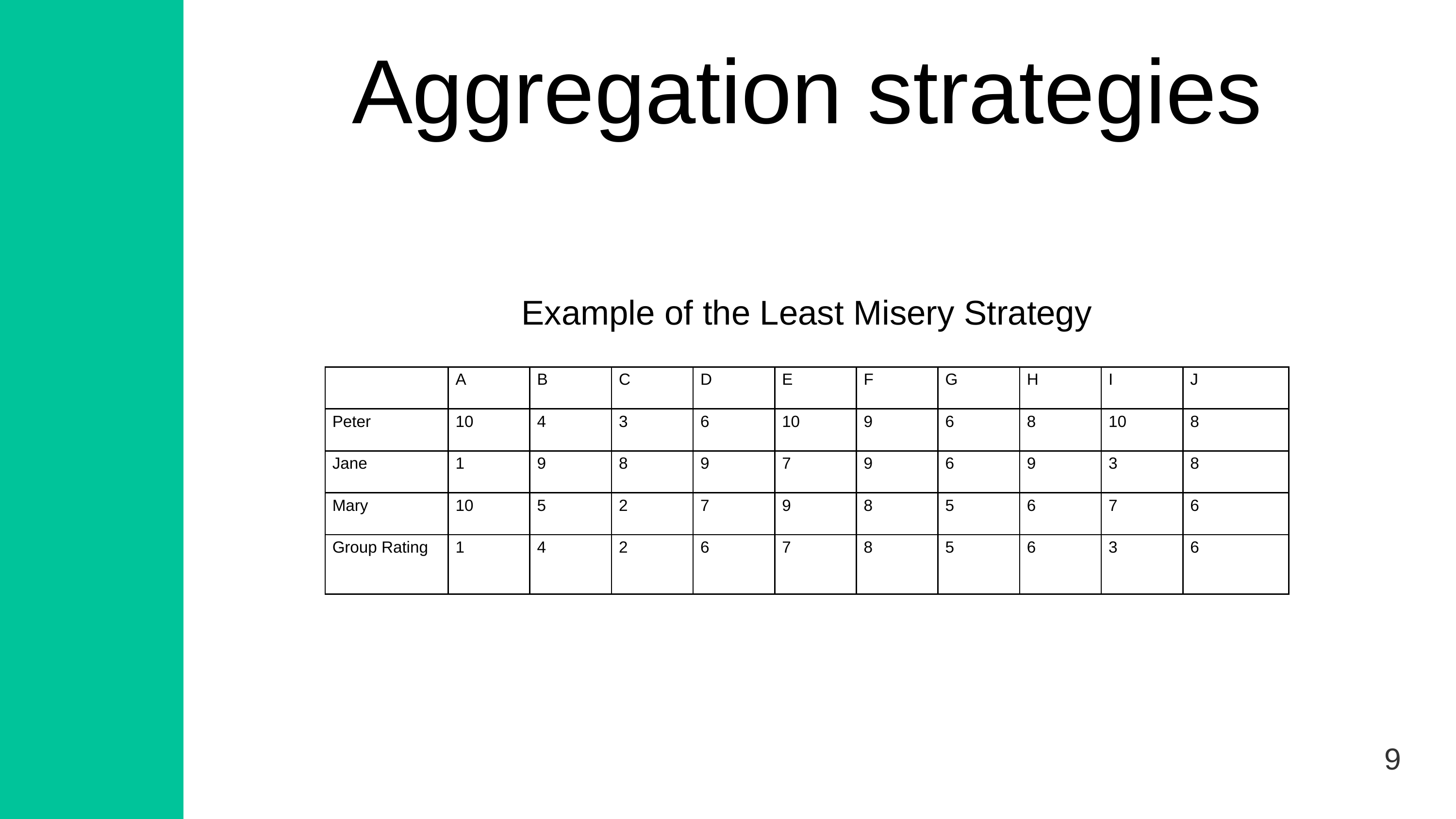

Aggregation strategies
Example of the Least Misery Strategy
|  | A | B | C | D | E | F | G | H | I | J |
| --- | --- | --- | --- | --- | --- | --- | --- | --- | --- | --- |
| Peter | 10 | 4 | 3 | 6 | 10 | 9 | 6 | 8 | 10 | 8 |
| Jane | 1 | 9 | 8 | 9 | 7 | 9 | 6 | 9 | 3 | 8 |
| Mary | 10 | 5 | 2 | 7 | 9 | 8 | 5 | 6 | 7 | 6 |
| Group Rating | 1 | 4 | 2 | 6 | 7 | 8 | 5 | 6 | 3 | 6 |
9